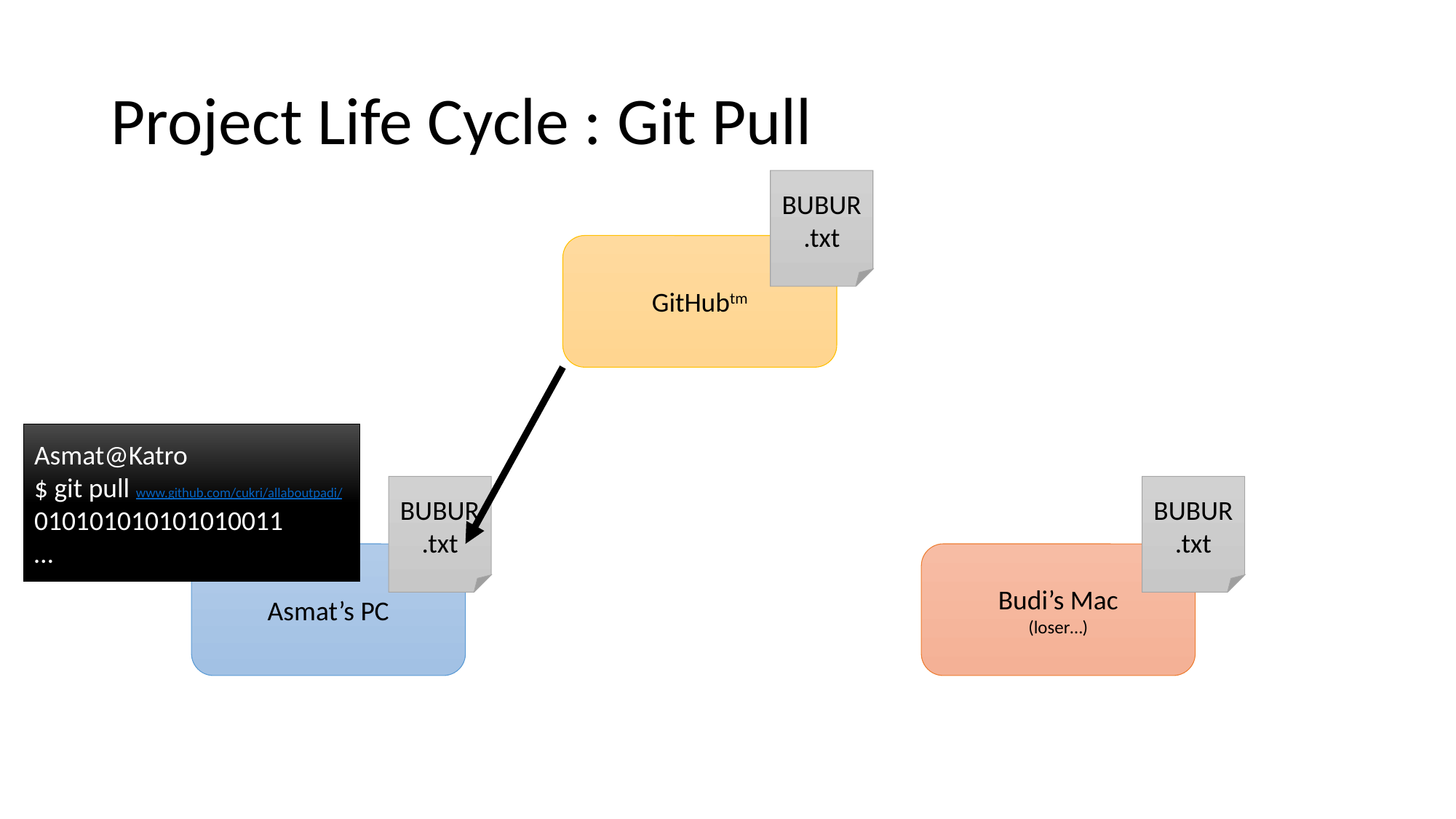

# Project Life Cycle : Git Pull
BUBUR.txt
GitHubtm
Asmat@Katro
$ git pull www.github.com/cukri/allaboutpadi/
010101010101010011
…
BUBUR.txt
BUBUR.txt
Asmat’s PC
Budi’s Mac
(loser…)